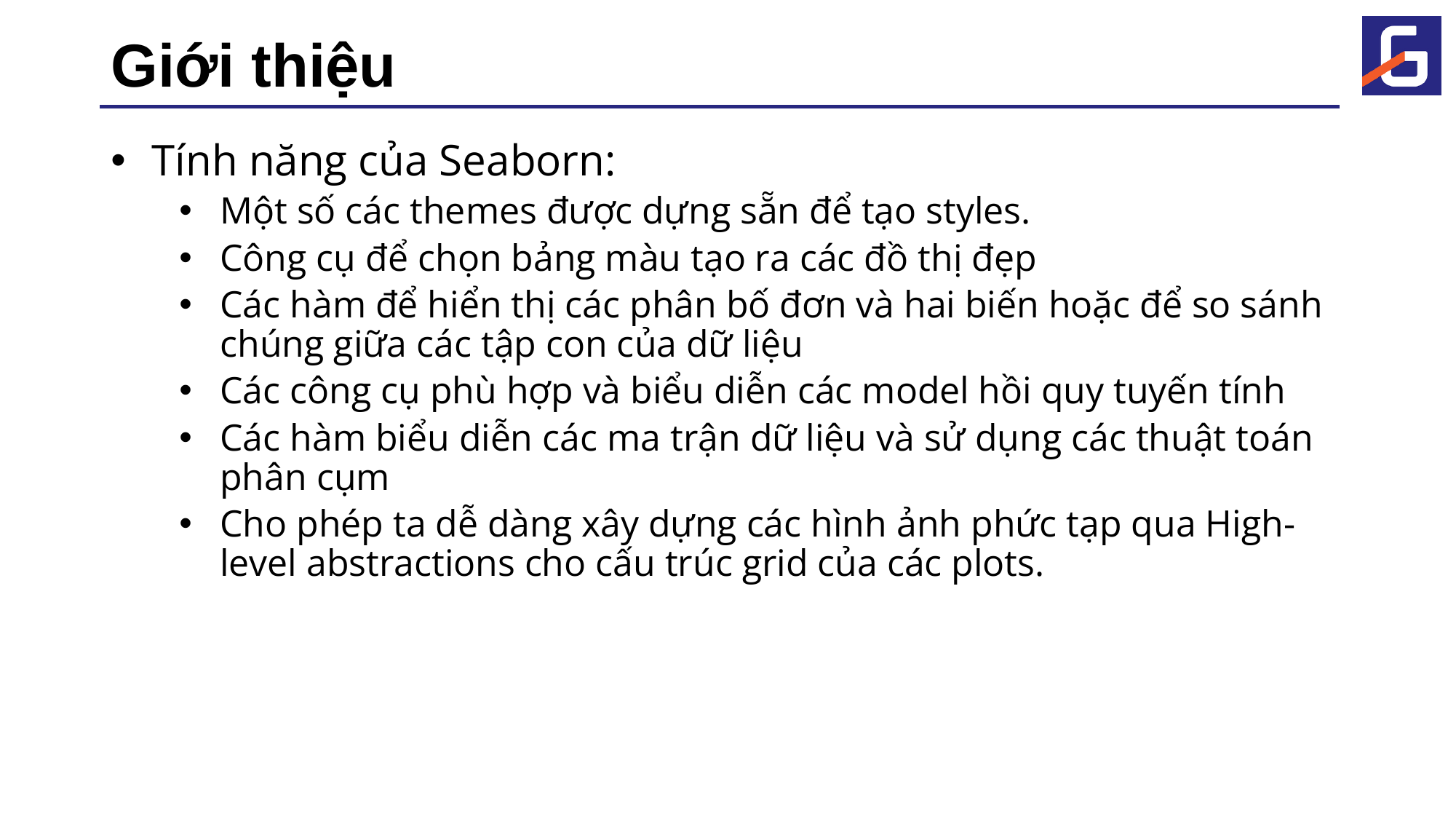

# Giới thiệu
Tính năng của Seaborn:
Một số các themes được dựng sẵn để tạo styles.
Công cụ để chọn bảng màu tạo ra các đồ thị đẹp
Các hàm để hiển thị các phân bố đơn và hai biến hoặc để so sánh chúng giữa các tập con của dữ liệu
Các công cụ phù hợp và biểu diễn các model hồi quy tuyến tính
Các hàm biểu diễn các ma trận dữ liệu và sử dụng các thuật toán phân cụm
Cho phép ta dễ dàng xây dựng các hình ảnh phức tạp qua High-level abstractions cho cấu trúc grid của các plots.